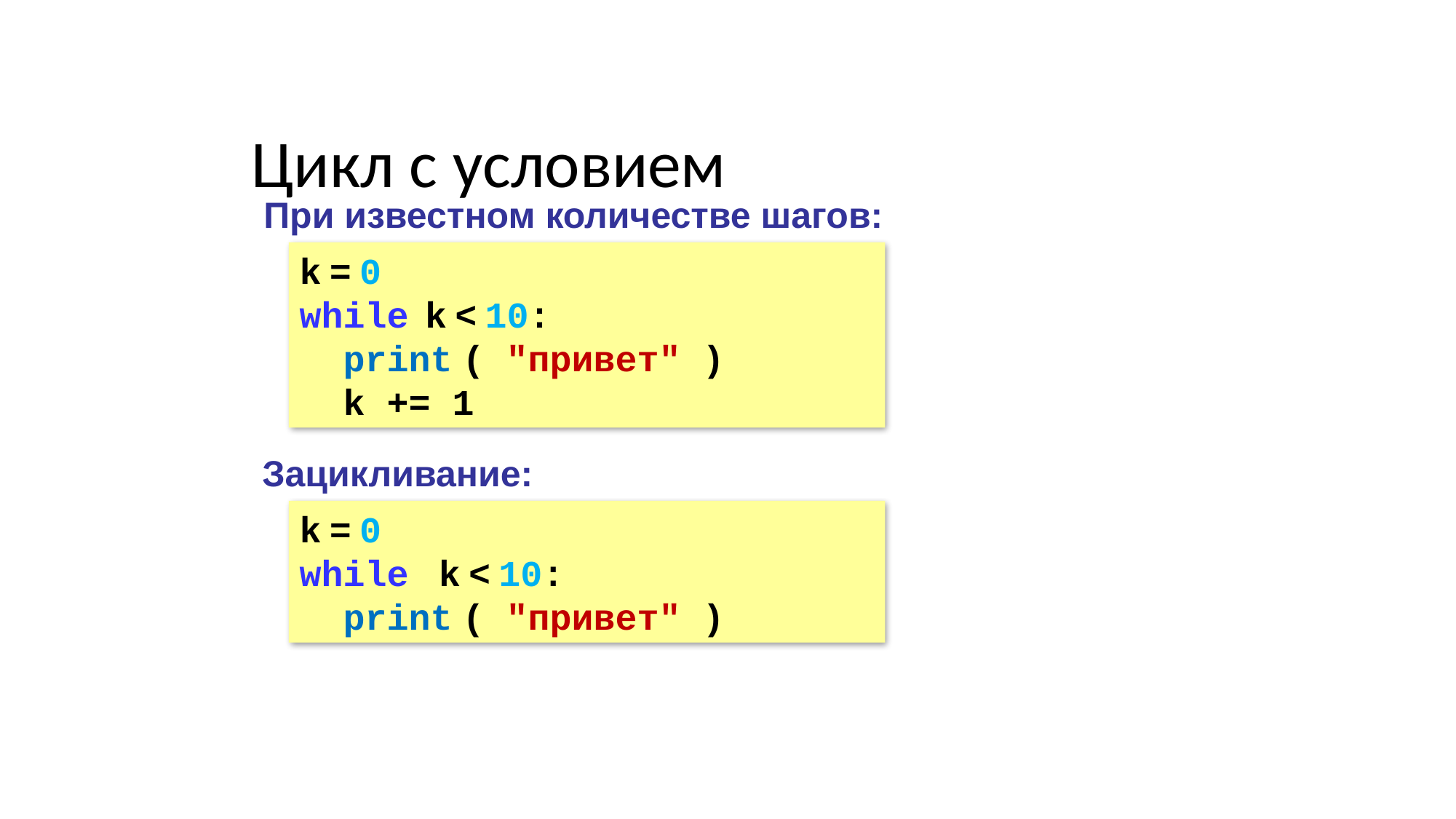

Цикл с условием
При известном количестве шагов:
k = 0
while  k < 10:
  print ( "привет" )
  k += 1
Зацикливание:
k = 0
while  k < 10:
  print ( "привет" )